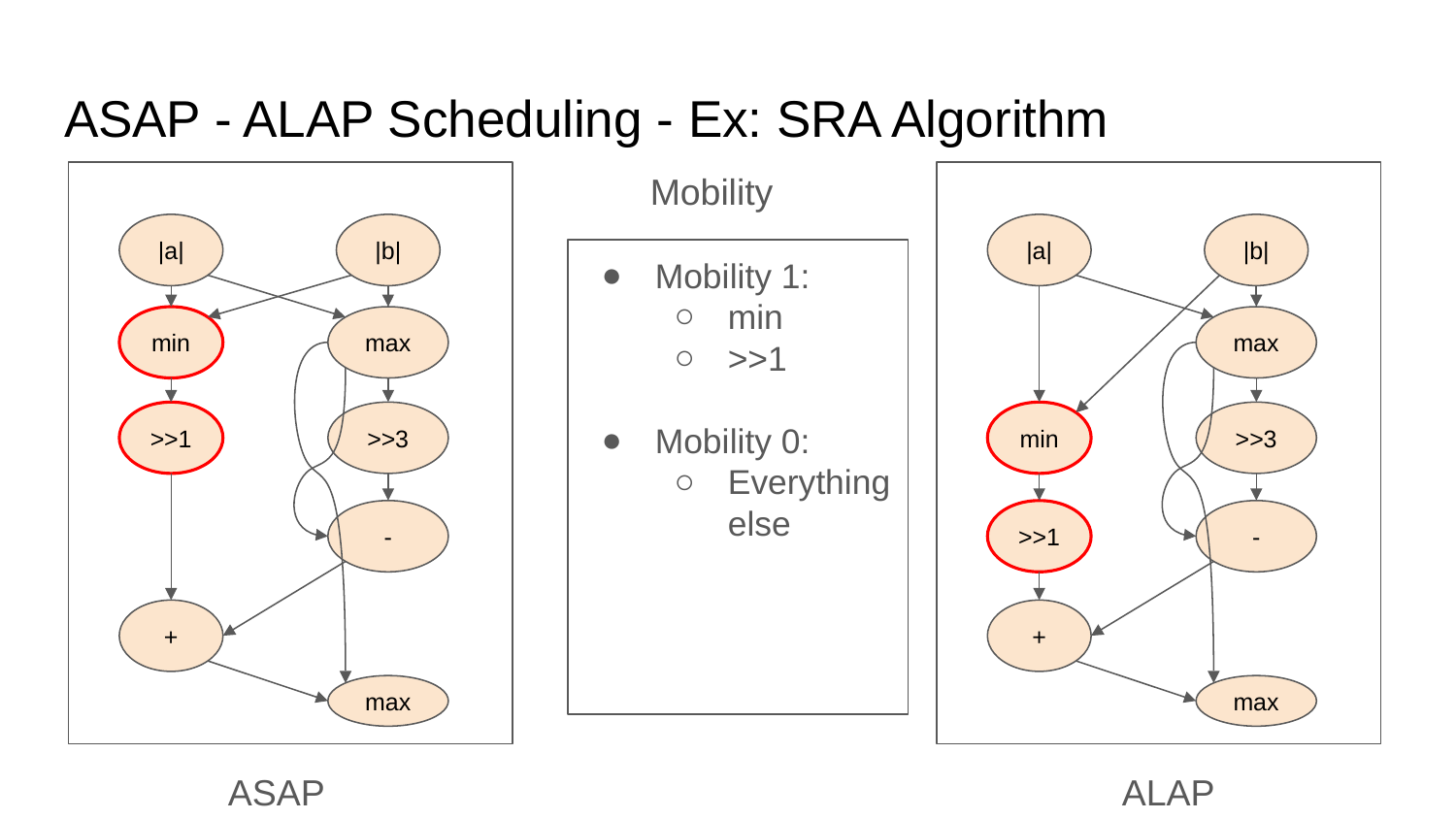

# ASAP - ALAP Scheduling - Ex: SRA Algorithm
Mobility

|a|
|b|
|a|
|b|
Mobility 1:
min
>>1

Mobility 0:
Everything else
min
max
max
>>1
>>3
min
>>3
-
>>1
-
+
+
max
max
ASAP
ALAP